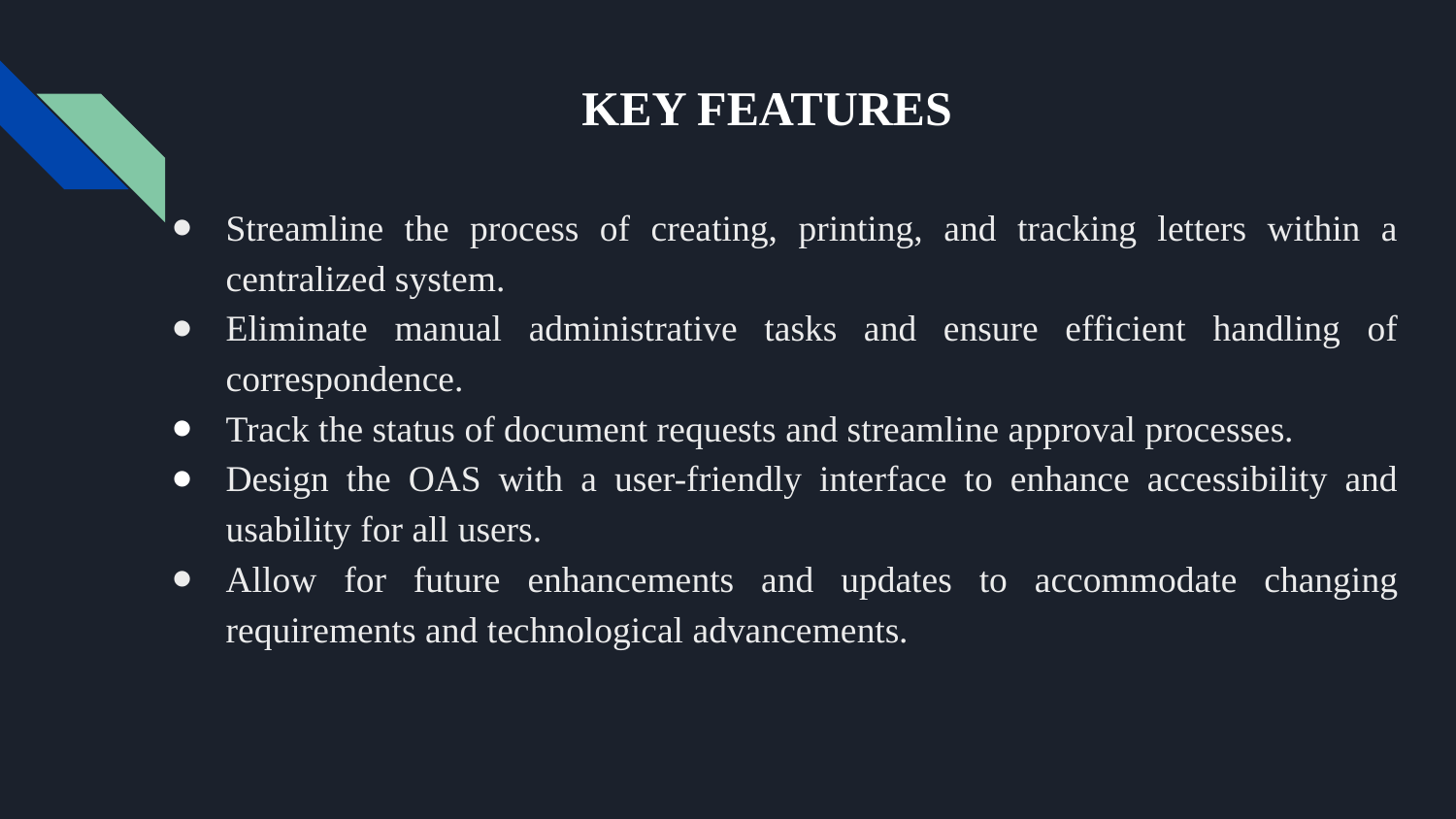

# KEY FEATURES
Streamline the process of creating, printing, and tracking letters within a centralized system.
Eliminate manual administrative tasks and ensure efficient handling of correspondence.
Track the status of document requests and streamline approval processes.
Design the OAS with a user-friendly interface to enhance accessibility and usability for all users.
Allow for future enhancements and updates to accommodate changing requirements and technological advancements.